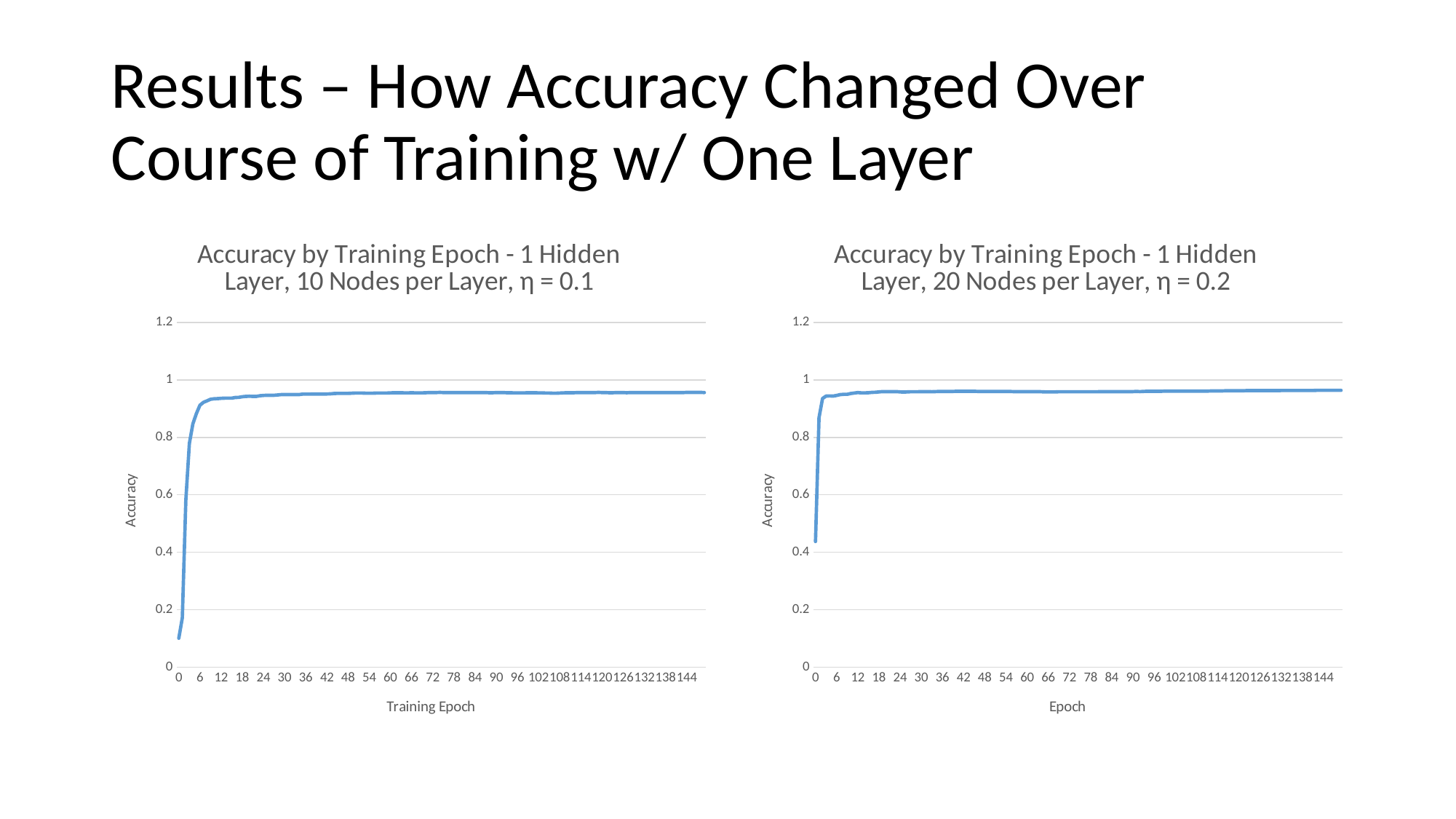

# Results – How Accuracy Changed Over Course of Training w/ One Layer

### Chart: Accuracy by Training Epoch - 1 Hidden Layer, 10 Nodes per Layer, η = 0.1

| Category |  |
|---|---|
| 0 | 0.100723 |
| 1 | 0.171953 |
| 2 | 0.582638 |
| 3 | 0.779076 |
| 4 | 0.847524 |
| 5 | 0.883139 |
| 6 | 0.912076 |
| 7 | 0.922092 |
| 8 | 0.927101 |
| 9 | 0.932666 |
| 10 | 0.934335 |
| 11 | 0.934891 |
| 12 | 0.936004 |
| 13 | 0.936561 |
| 14 | 0.936561 |
| 15 | 0.936561 |
| 16 | 0.938787 |
| 17 | 0.939343 |
| 18 | 0.941569 |
| 19 | 0.942682 |
| 20 | 0.943239 |
| 21 | 0.942682 |
| 22 | 0.942682 |
| 23 | 0.944908 |
| 24 | 0.946021 |
| 25 | 0.946578 |
| 26 | 0.946578 |
| 27 | 0.946578 |
| 28 | 0.947691 |
| 29 | 0.948804 |
| 30 | 0.948804 |
| 31 | 0.948804 |
| 32 | 0.948804 |
| 33 | 0.948804 |
| 34 | 0.948804 |
| 35 | 0.950473 |
| 36 | 0.950473 |
| 37 | 0.950473 |
| 38 | 0.951029 |
| 39 | 0.951029 |
| 40 | 0.951029 |
| 41 | 0.951029 |
| 42 | 0.951029 |
| 43 | 0.951586 |
| 44 | 0.952699 |
| 45 | 0.953255 |
| 46 | 0.953255 |
| 47 | 0.953255 |
| 48 | 0.953255 |
| 49 | 0.953812 |
| 50 | 0.954368 |
| 51 | 0.954368 |
| 52 | 0.954368 |
| 53 | 0.953812 |
| 54 | 0.953812 |
| 55 | 0.953812 |
| 56 | 0.954368 |
| 57 | 0.954368 |
| 58 | 0.954368 |
| 59 | 0.954368 |
| 60 | 0.954925 |
| 61 | 0.955481 |
| 62 | 0.955481 |
| 63 | 0.955481 |
| 64 | 0.954925 |
| 65 | 0.954925 |
| 66 | 0.955481 |
| 67 | 0.954925 |
| 68 | 0.954925 |
| 69 | 0.954925 |
| 70 | 0.955481 |
| 71 | 0.956038 |
| 72 | 0.956038 |
| 73 | 0.956038 |
| 74 | 0.956594 |
| 75 | 0.956038 |
| 76 | 0.956038 |
| 77 | 0.956038 |
| 78 | 0.956038 |
| 79 | 0.956038 |
| 80 | 0.956038 |
| 81 | 0.956038 |
| 82 | 0.956038 |
| 83 | 0.956038 |
| 84 | 0.956038 |
| 85 | 0.956038 |
| 86 | 0.956038 |
| 87 | 0.956038 |
| 88 | 0.955481 |
| 89 | 0.955481 |
| 90 | 0.956038 |
| 91 | 0.956038 |
| 92 | 0.956038 |
| 93 | 0.955481 |
| 94 | 0.955481 |
| 95 | 0.954925 |
| 96 | 0.954925 |
| 97 | 0.954925 |
| 98 | 0.954925 |
| 99 | 0.955481 |
| 100 | 0.955481 |
| 101 | 0.955481 |
| 102 | 0.954925 |
| 103 | 0.954925 |
| 104 | 0.954368 |
| 105 | 0.954368 |
| 106 | 0.953812 |
| 107 | 0.953812 |
| 108 | 0.954368 |
| 109 | 0.954925 |
| 110 | 0.955481 |
| 111 | 0.955481 |
| 112 | 0.955481 |
| 113 | 0.956038 |
| 114 | 0.956038 |
| 115 | 0.956038 |
| 116 | 0.956038 |
| 117 | 0.956038 |
| 118 | 0.956038 |
| 119 | 0.956594 |
| 120 | 0.956038 |
| 121 | 0.956038 |
| 122 | 0.955481 |
| 123 | 0.955481 |
| 124 | 0.956038 |
| 125 | 0.956038 |
| 126 | 0.956038 |
| 127 | 0.955481 |
| 128 | 0.956038 |
| 129 | 0.956038 |
| 130 | 0.956038 |
| 131 | 0.956038 |
| 132 | 0.956038 |
| 133 | 0.956038 |
| 134 | 0.956038 |
| 135 | 0.956038 |
| 136 | 0.956038 |
| 137 | 0.956038 |
| 138 | 0.956038 |
| 139 | 0.956038 |
| 140 | 0.956038 |
| 141 | 0.956038 |
| 142 | 0.956038 |
| 143 | 0.956038 |
| 144 | 0.956594 |
| 145 | 0.956594 |
| 146 | 0.956594 |
| 147 | 0.956594 |
| 148 | 0.956594 |
| 149 | 0.956038 |

### Chart: Accuracy by Training Epoch - 1 Hidden Layer, 20 Nodes per Layer, η = 0.2

| Category |  |
|---|---|
| 0 | 0.437396 |
| 1 | 0.86867 |
| 2 | 0.935448 |
| 3 | 0.943795 |
| 4 | 0.944352 |
| 5 | 0.943795 |
| 6 | 0.946021 |
| 7 | 0.948804 |
| 8 | 0.949917 |
| 9 | 0.949917 |
| 10 | 0.952699 |
| 11 | 0.954368 |
| 12 | 0.956038 |
| 13 | 0.954925 |
| 14 | 0.954925 |
| 15 | 0.955481 |
| 16 | 0.956594 |
| 17 | 0.957151 |
| 18 | 0.958264 |
| 19 | 0.959377 |
| 20 | 0.959377 |
| 21 | 0.959377 |
| 22 | 0.959377 |
| 23 | 0.959377 |
| 24 | 0.958264 |
| 25 | 0.957707 |
| 26 | 0.958264 |
| 27 | 0.95882 |
| 28 | 0.95882 |
| 29 | 0.95882 |
| 30 | 0.959377 |
| 31 | 0.959377 |
| 32 | 0.959377 |
| 33 | 0.95882 |
| 34 | 0.959377 |
| 35 | 0.959933 |
| 36 | 0.959933 |
| 37 | 0.959933 |
| 38 | 0.959933 |
| 39 | 0.959933 |
| 40 | 0.96049 |
| 41 | 0.96049 |
| 42 | 0.96049 |
| 43 | 0.96049 |
| 44 | 0.96049 |
| 45 | 0.96049 |
| 46 | 0.959933 |
| 47 | 0.959933 |
| 48 | 0.959933 |
| 49 | 0.959933 |
| 50 | 0.959933 |
| 51 | 0.959933 |
| 52 | 0.959933 |
| 53 | 0.959933 |
| 54 | 0.959933 |
| 55 | 0.959933 |
| 56 | 0.959377 |
| 57 | 0.959377 |
| 58 | 0.959377 |
| 59 | 0.959377 |
| 60 | 0.959377 |
| 61 | 0.959377 |
| 62 | 0.959377 |
| 63 | 0.959377 |
| 64 | 0.95882 |
| 65 | 0.958264 |
| 66 | 0.958264 |
| 67 | 0.958264 |
| 68 | 0.958264 |
| 69 | 0.95882 |
| 70 | 0.95882 |
| 71 | 0.95882 |
| 72 | 0.95882 |
| 73 | 0.95882 |
| 74 | 0.95882 |
| 75 | 0.95882 |
| 76 | 0.95882 |
| 77 | 0.95882 |
| 78 | 0.95882 |
| 79 | 0.95882 |
| 80 | 0.95882 |
| 81 | 0.959377 |
| 82 | 0.959377 |
| 83 | 0.959377 |
| 84 | 0.959377 |
| 85 | 0.959377 |
| 86 | 0.959377 |
| 87 | 0.959377 |
| 88 | 0.959377 |
| 89 | 0.959377 |
| 90 | 0.959377 |
| 91 | 0.959933 |
| 92 | 0.959377 |
| 93 | 0.959933 |
| 94 | 0.96049 |
| 95 | 0.96049 |
| 96 | 0.96049 |
| 97 | 0.96049 |
| 98 | 0.96049 |
| 99 | 0.961046 |
| 100 | 0.961046 |
| 101 | 0.961046 |
| 102 | 0.961046 |
| 103 | 0.961046 |
| 104 | 0.961046 |
| 105 | 0.961046 |
| 106 | 0.961046 |
| 107 | 0.961046 |
| 108 | 0.961046 |
| 109 | 0.961046 |
| 110 | 0.961046 |
| 111 | 0.961046 |
| 112 | 0.961603 |
| 113 | 0.961603 |
| 114 | 0.961603 |
| 115 | 0.961603 |
| 116 | 0.962159 |
| 117 | 0.962159 |
| 118 | 0.962159 |
| 119 | 0.962159 |
| 120 | 0.962159 |
| 121 | 0.962159 |
| 122 | 0.962716 |
| 123 | 0.962716 |
| 124 | 0.962716 |
| 125 | 0.962716 |
| 126 | 0.962716 |
| 127 | 0.962716 |
| 128 | 0.962716 |
| 129 | 0.962716 |
| 130 | 0.962716 |
| 131 | 0.962716 |
| 132 | 0.963272 |
| 133 | 0.963272 |
| 134 | 0.963272 |
| 135 | 0.963272 |
| 136 | 0.963272 |
| 137 | 0.963272 |
| 138 | 0.963272 |
| 139 | 0.963272 |
| 140 | 0.963272 |
| 141 | 0.963272 |
| 142 | 0.963829 |
| 143 | 0.963829 |
| 144 | 0.963829 |
| 145 | 0.963829 |
| 146 | 0.963829 |
| 147 | 0.963829 |
| 148 | 0.963829 |
| 149 | 0.963829 |